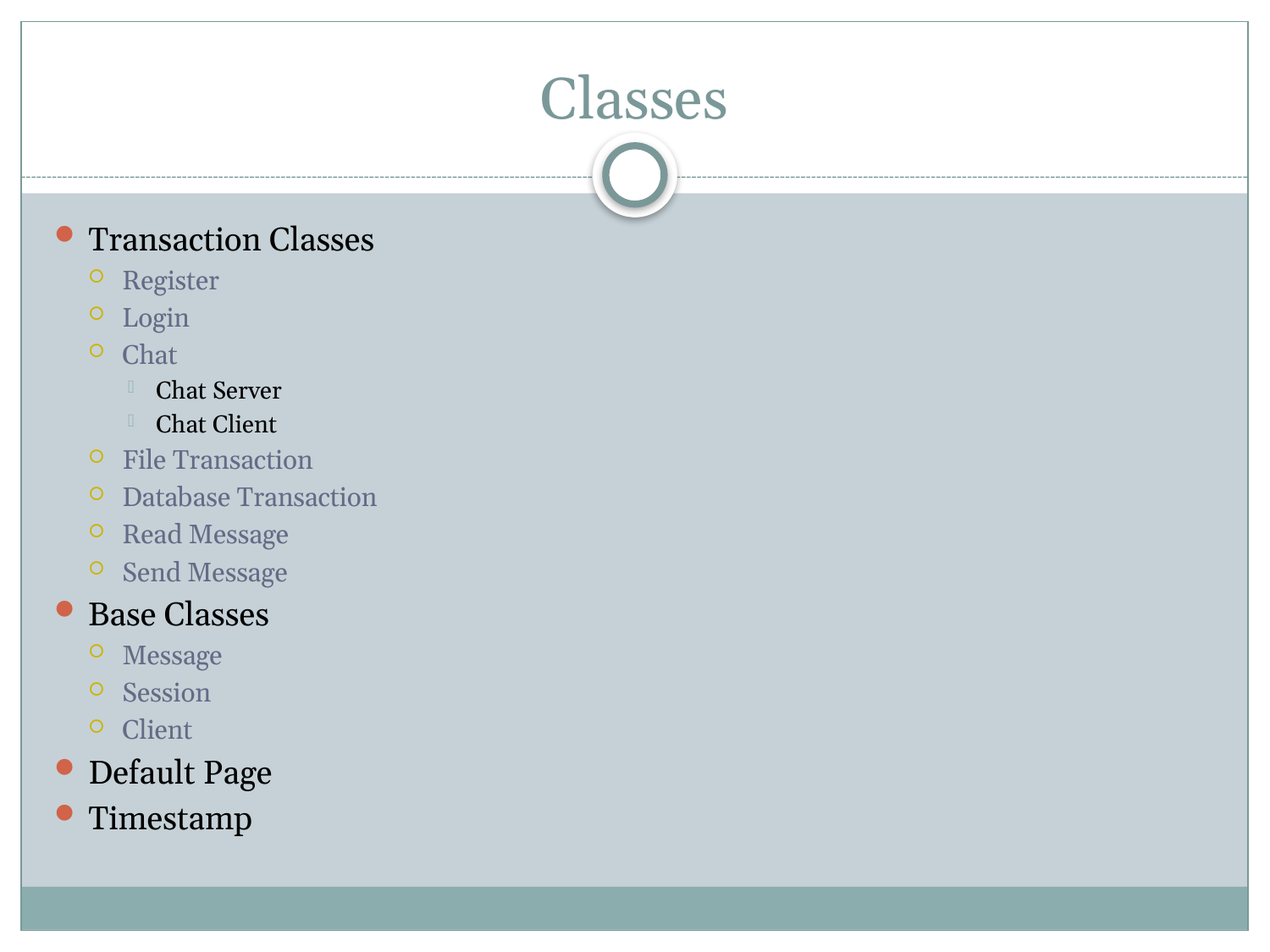

# Classes
Transaction Classes
Register
Login
Chat
Chat Server
Chat Client
File Transaction
Database Transaction
Read Message
Send Message
Base Classes
Message
Session
Client
Default Page
Timestamp